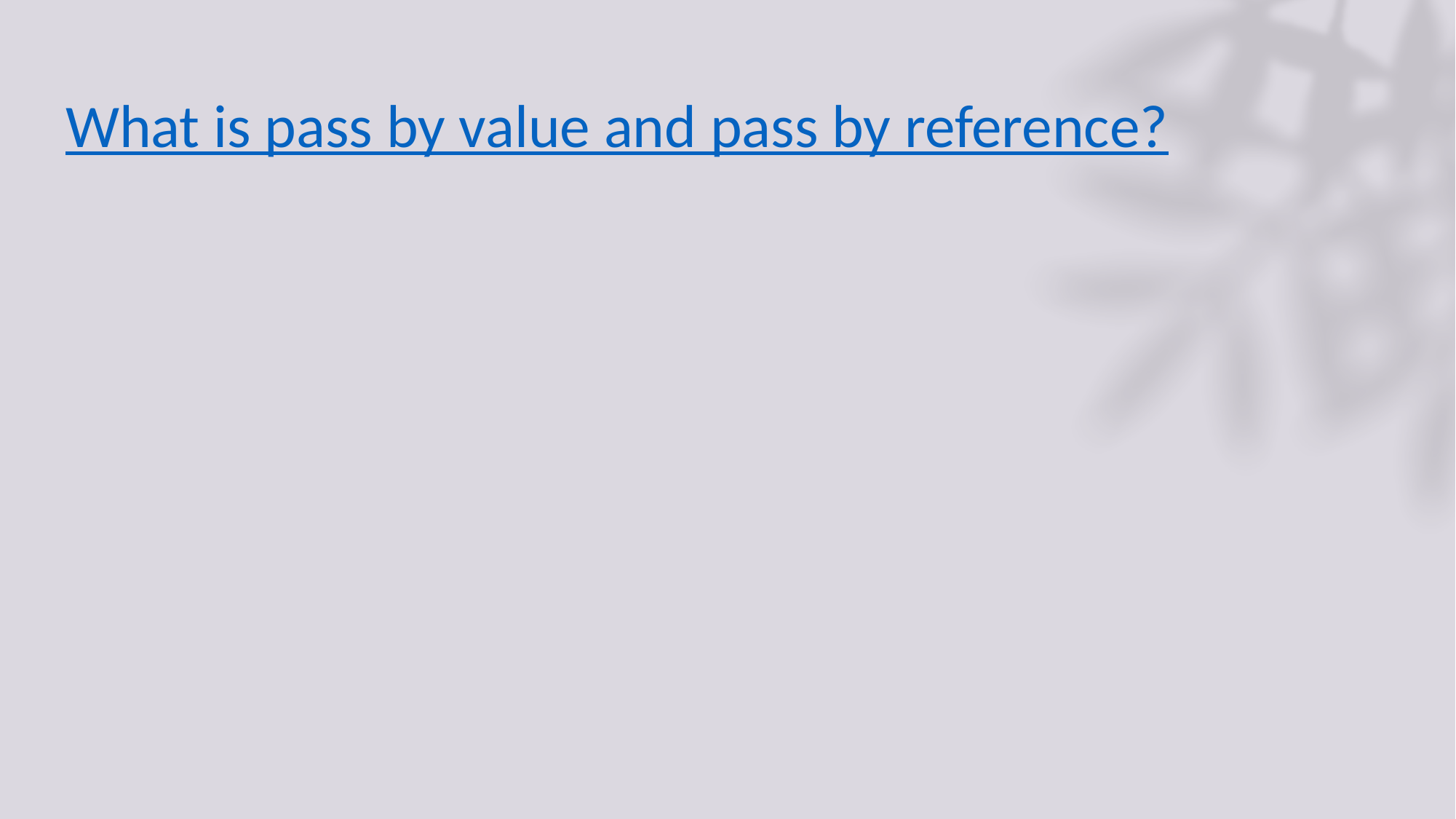

# What is pass by value and pass by reference?